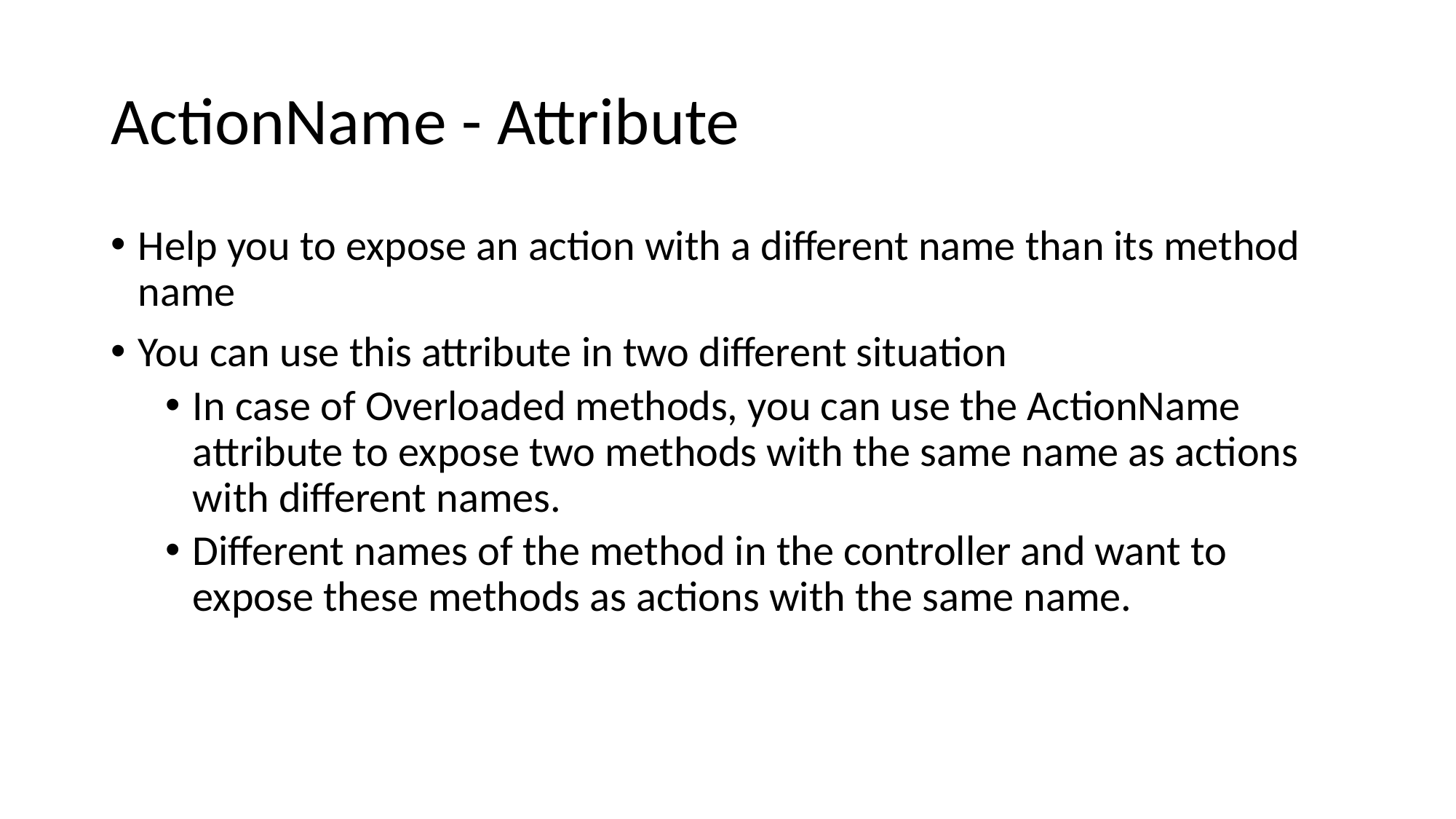

# ActionName - Attribute
Help you to expose an action with a different name than its method name
You can use this attribute in two different situation
In case of Overloaded methods, you can use the ActionName attribute to expose two methods with the same name as actions with different names.
Different names of the method in the controller and want to expose these methods as actions with the same name.